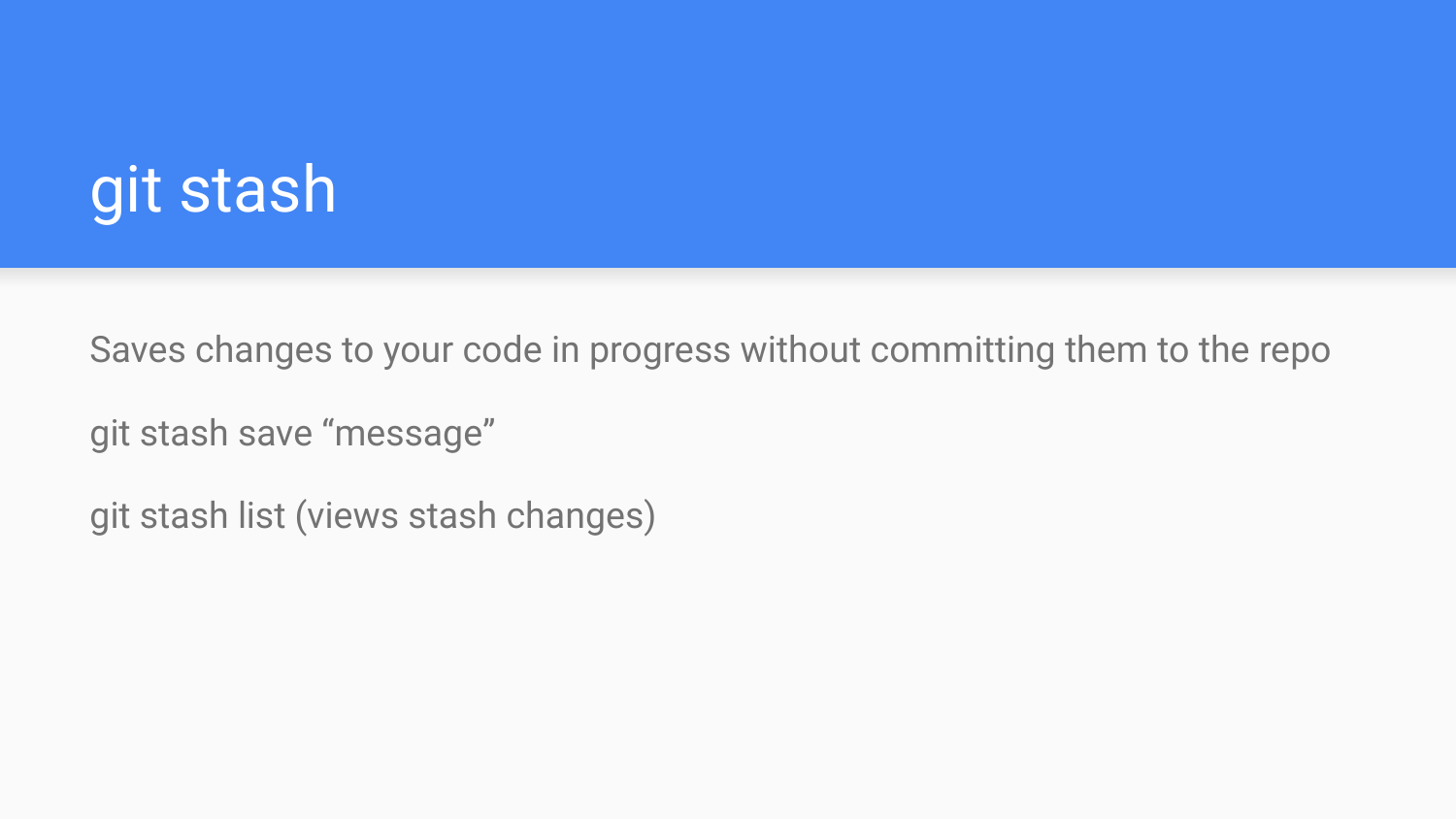

# git stash
Saves changes to your code in progress without committing them to the repo
git stash save “message”
git stash list (views stash changes)